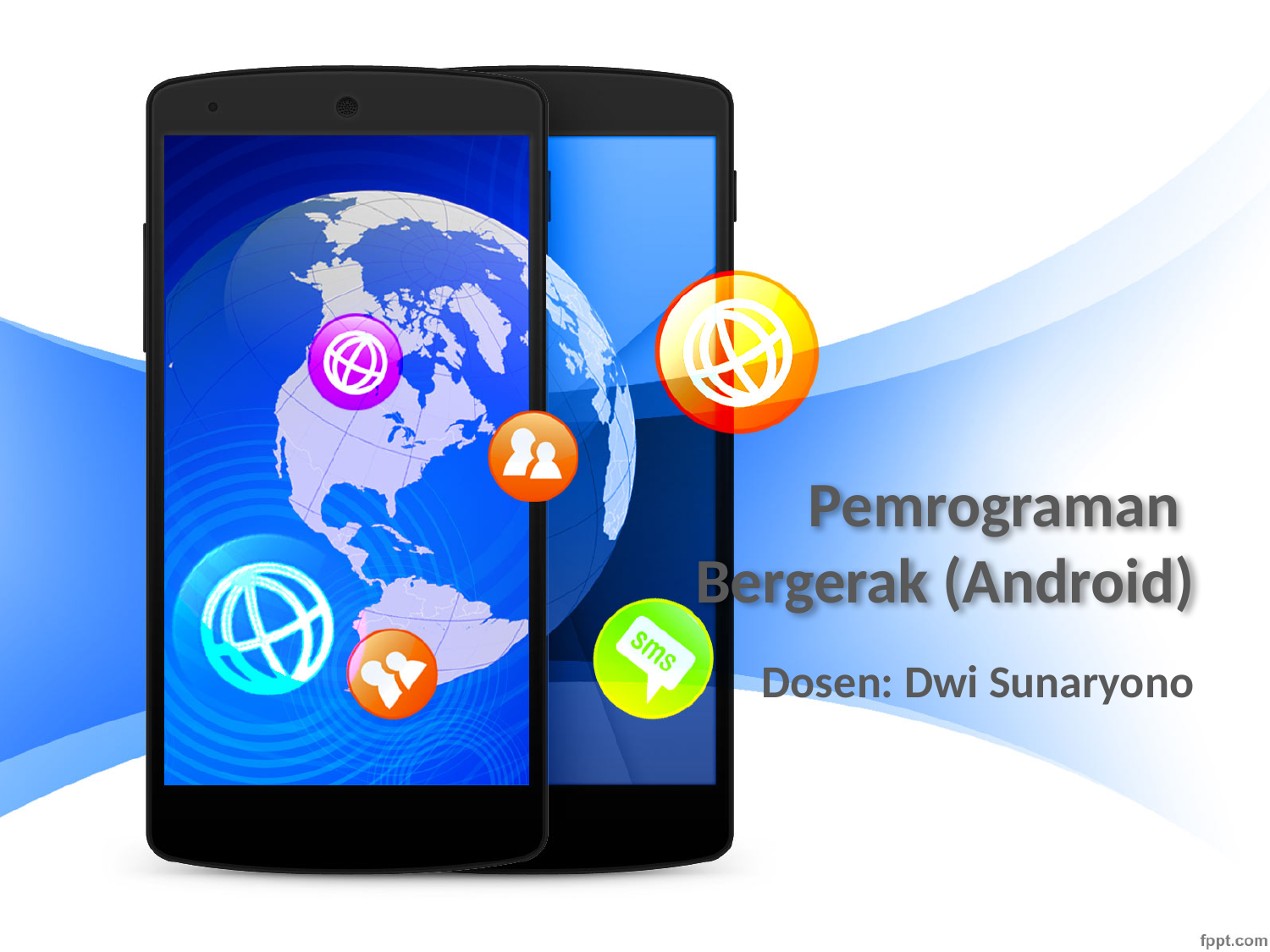

# Pemrograman Bergerak (Android)
Dosen: Dwi Sunaryono